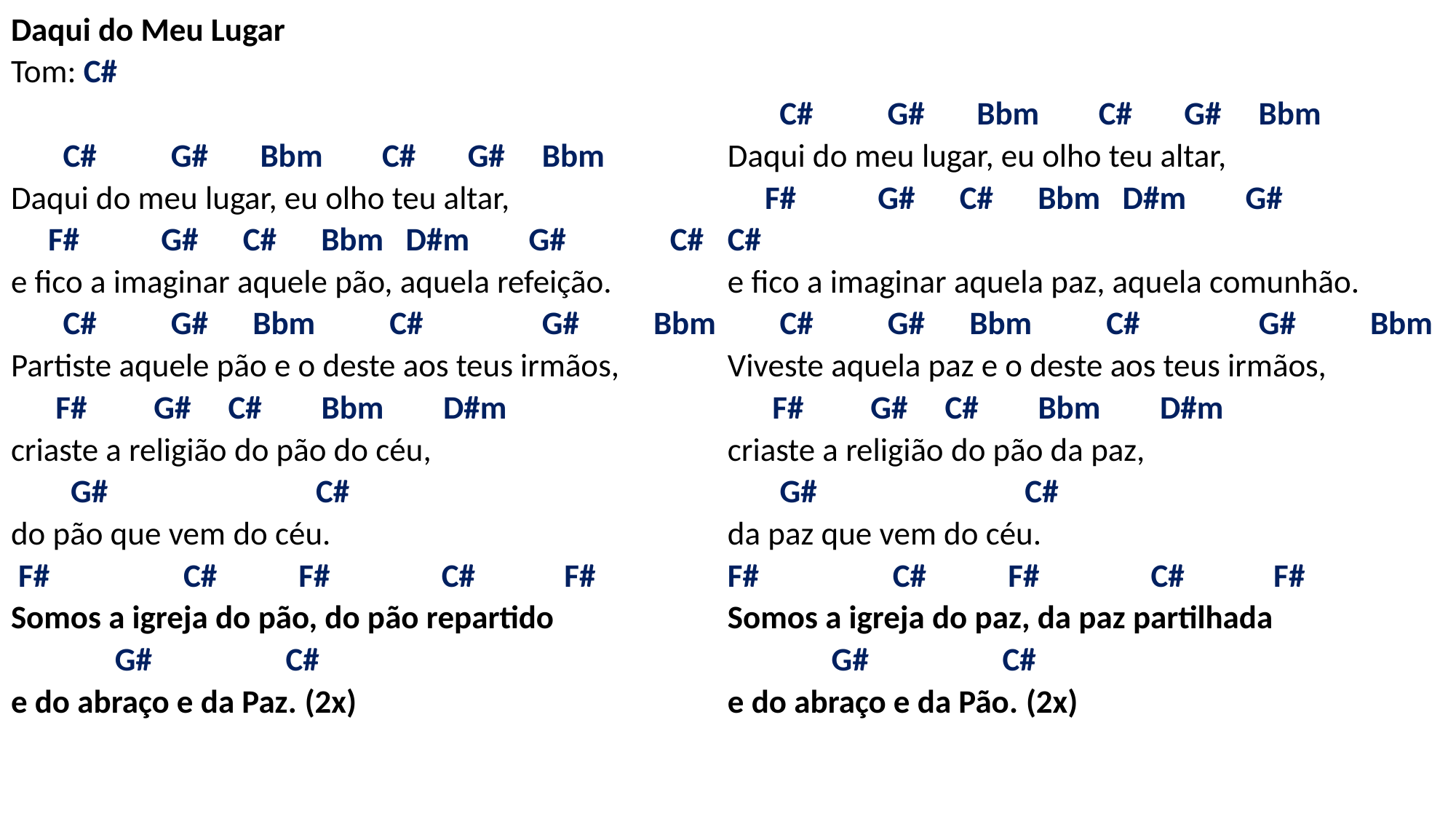

# Daqui do Meu Lugar Tom: C#   C#          G#       Bbm        C#       G#     Bbm Daqui do meu lugar, eu olho teu altar, F#           G#      C#      Bbm   D#m        G#              C# e fico a imaginar aquele pão, aquela refeição. C#          G#      Bbm          C#                G#          Bbm Partiste aquele pão e o deste aos teus irmãos, F#         G#     C#        Bbm        D#m criaste a religião do pão do céu, G#                            C# do pão que vem do céu. F#                  C#           F#               C#            F# Somos a igreja do pão, do pão repartido G#                  C# e do abraço e da Paz. (2x)   C#          G#       Bbm        C#       G#     Bbm Daqui do meu lugar, eu olho teu altar, F#           G#      C#      Bbm   D#m        G#                 C# e fico a imaginar aquela paz, aquela comunhão. C#          G#      Bbm          C#                G#          Bbm Viveste aquela paz e o deste aos teus irmãos, F#         G#     C#        Bbm        D#m criaste a religião do pão da paz, G#                            C# da paz que vem do céu. F#                  C#           F#               C#            F# Somos a igreja do paz, da paz partilhada G#                  C# e do abraço e da Pão. (2x)